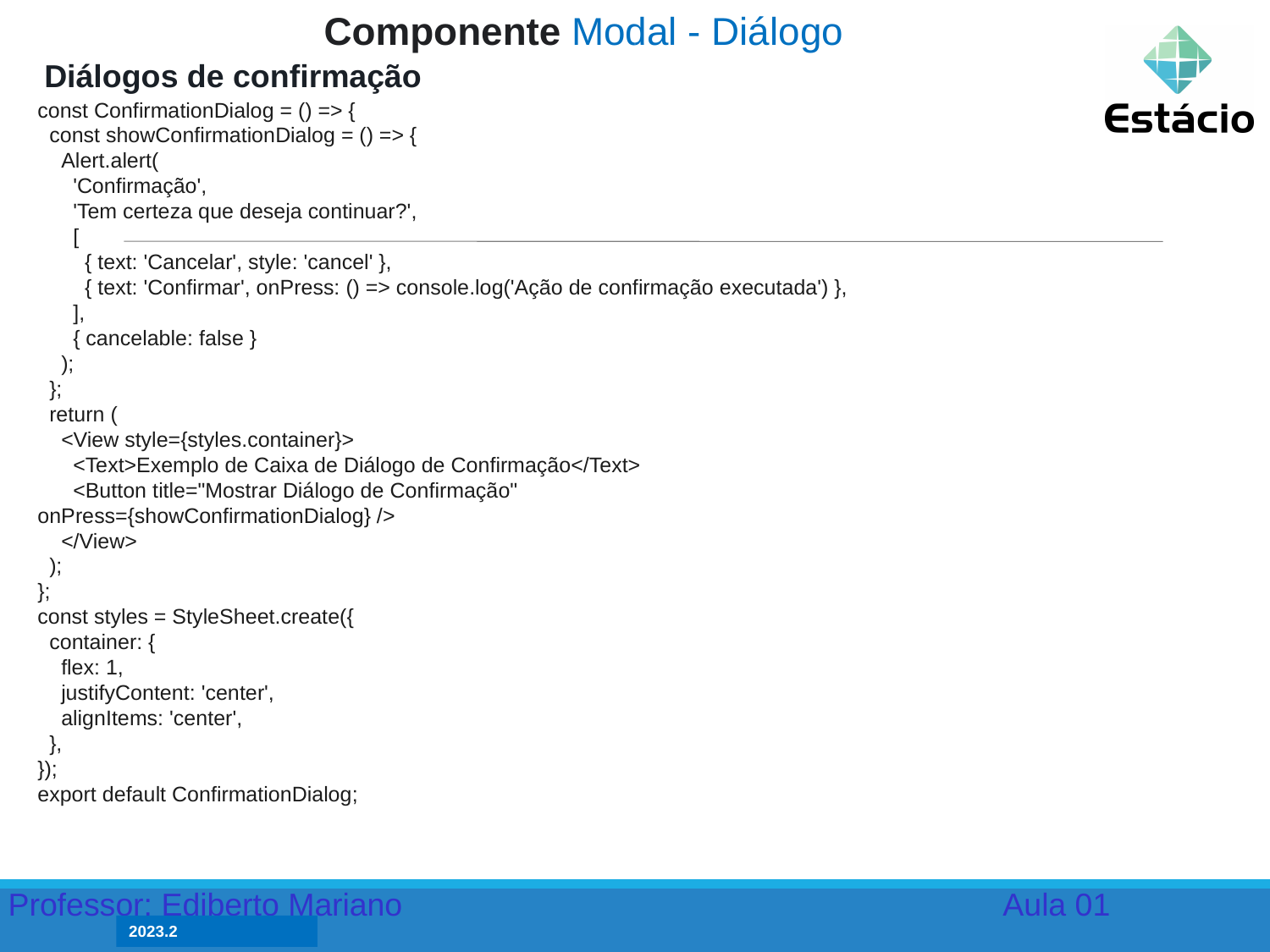

Componente Modal - Diálogo

Diálogos de confirmação
const ConfirmationDialog = () => {
  const showConfirmationDialog = () => {
    Alert.alert(
      'Confirmação',
      'Tem certeza que deseja continuar?',
      [
        { text: 'Cancelar', style: 'cancel' },
        { text: 'Confirmar', onPress: () => console.log('Ação de confirmação executada') },
      ],
      { cancelable: false }
    );
  };
  return (
    <View style={styles.container}>
      <Text>Exemplo de Caixa de Diálogo de Confirmação</Text>
      <Button title="Mostrar Diálogo de Confirmação" onPress={showConfirmationDialog} />
    </View>
  );
};
const styles = StyleSheet.create({
  container: {
    flex: 1,
    justifyContent: 'center',
    alignItems: 'center',
  },
});
export default ConfirmationDialog;